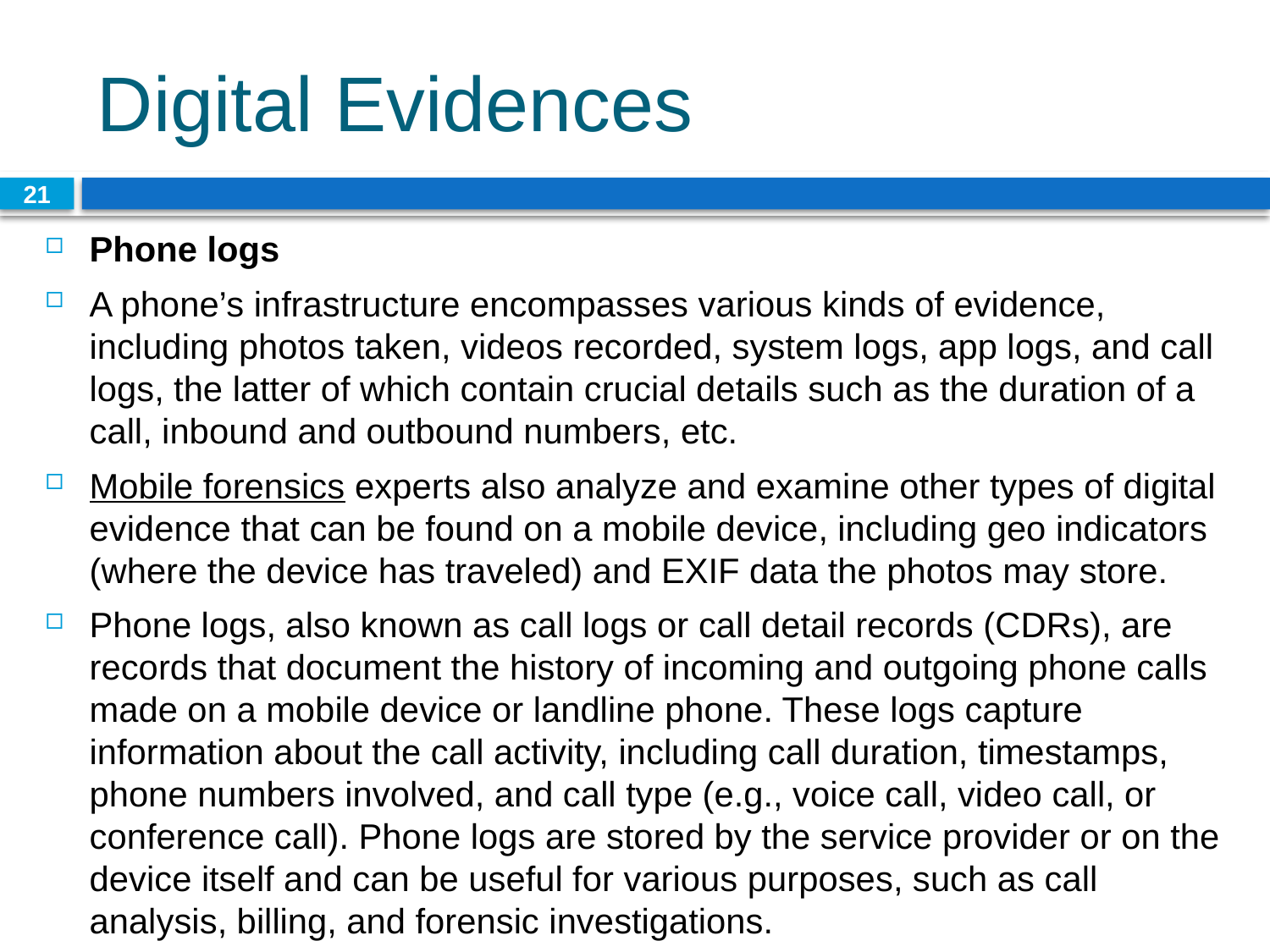

# Digital Evidences
21
Phone logs
A phone’s infrastructure encompasses various kinds of evidence, including photos taken, videos recorded, system logs, app logs, and call logs, the latter of which contain crucial details such as the duration of a call, inbound and outbound numbers, etc.
Mobile forensics experts also analyze and examine other types of digital evidence that can be found on a mobile device, including geo indicators (where the device has traveled) and EXIF data the photos may store.
Phone logs, also known as call logs or call detail records (CDRs), are records that document the history of incoming and outgoing phone calls made on a mobile device or landline phone. These logs capture information about the call activity, including call duration, timestamps, phone numbers involved, and call type (e.g., voice call, video call, or conference call). Phone logs are stored by the service provider or on the device itself and can be useful for various purposes, such as call analysis, billing, and forensic investigations.